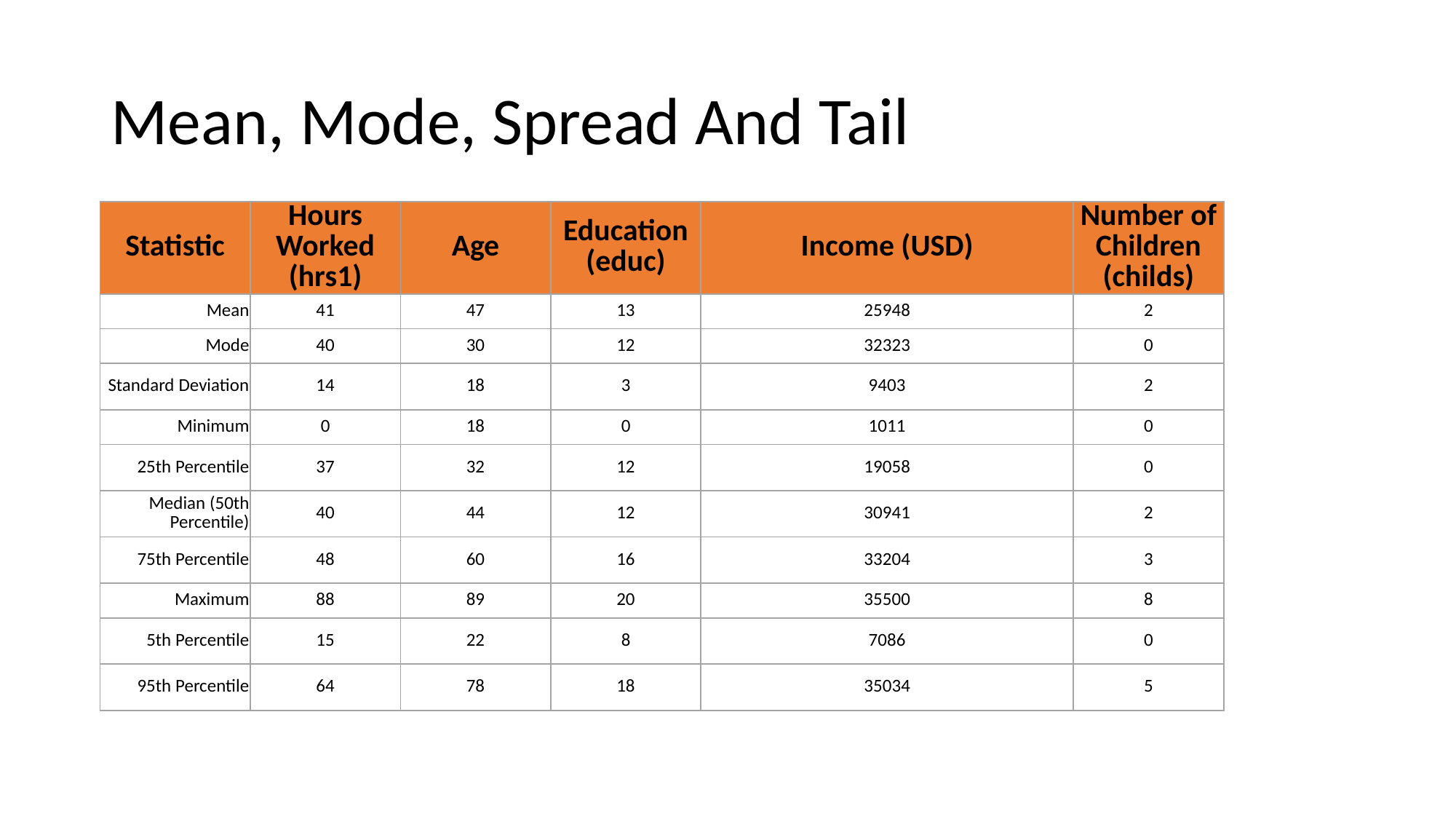

# Mean, Mode, Spread And Tail
| Statistic | Hours Worked (hrs1) | Age | Education (educ) | Income (USD) | Number of Children (childs) |
| --- | --- | --- | --- | --- | --- |
| Mean | 41 | 47 | 13 | 25948 | 2 |
| Mode | 40 | 30 | 12 | 32323 | 0 |
| Standard Deviation | 14 | 18 | 3 | 9403 | 2 |
| Minimum | 0 | 18 | 0 | 1011 | 0 |
| 25th Percentile | 37 | 32 | 12 | 19058 | 0 |
| Median (50th Percentile) | 40 | 44 | 12 | 30941 | 2 |
| 75th Percentile | 48 | 60 | 16 | 33204 | 3 |
| Maximum | 88 | 89 | 20 | 35500 | 8 |
| 5th Percentile | 15 | 22 | 8 | 7086 | 0 |
| 95th Percentile | 64 | 78 | 18 | 35034 | 5 |